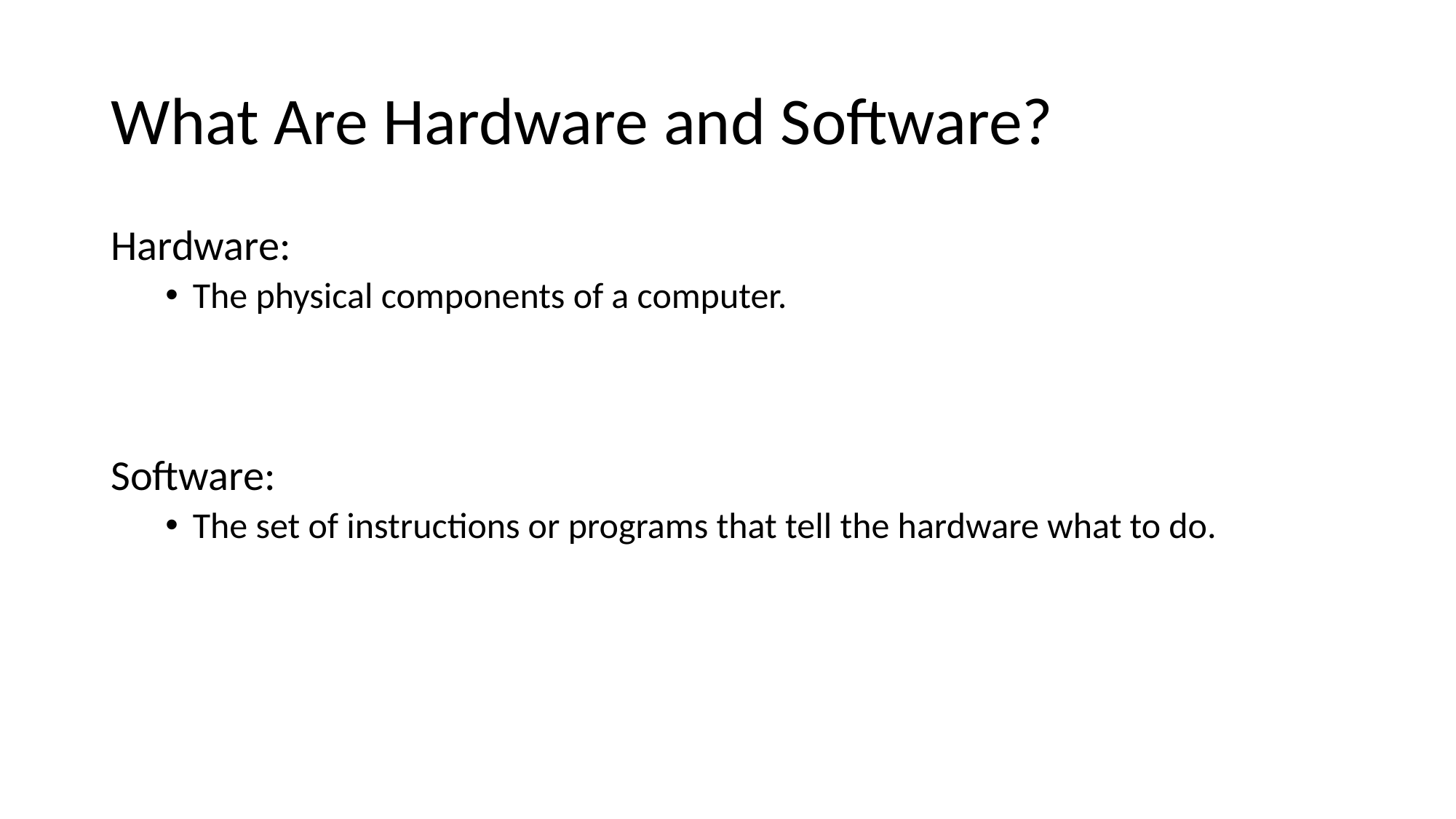

# What Are Hardware and Software?
Hardware:
The physical components of a computer.

Software:
The set of instructions or programs that tell the hardware what to do.